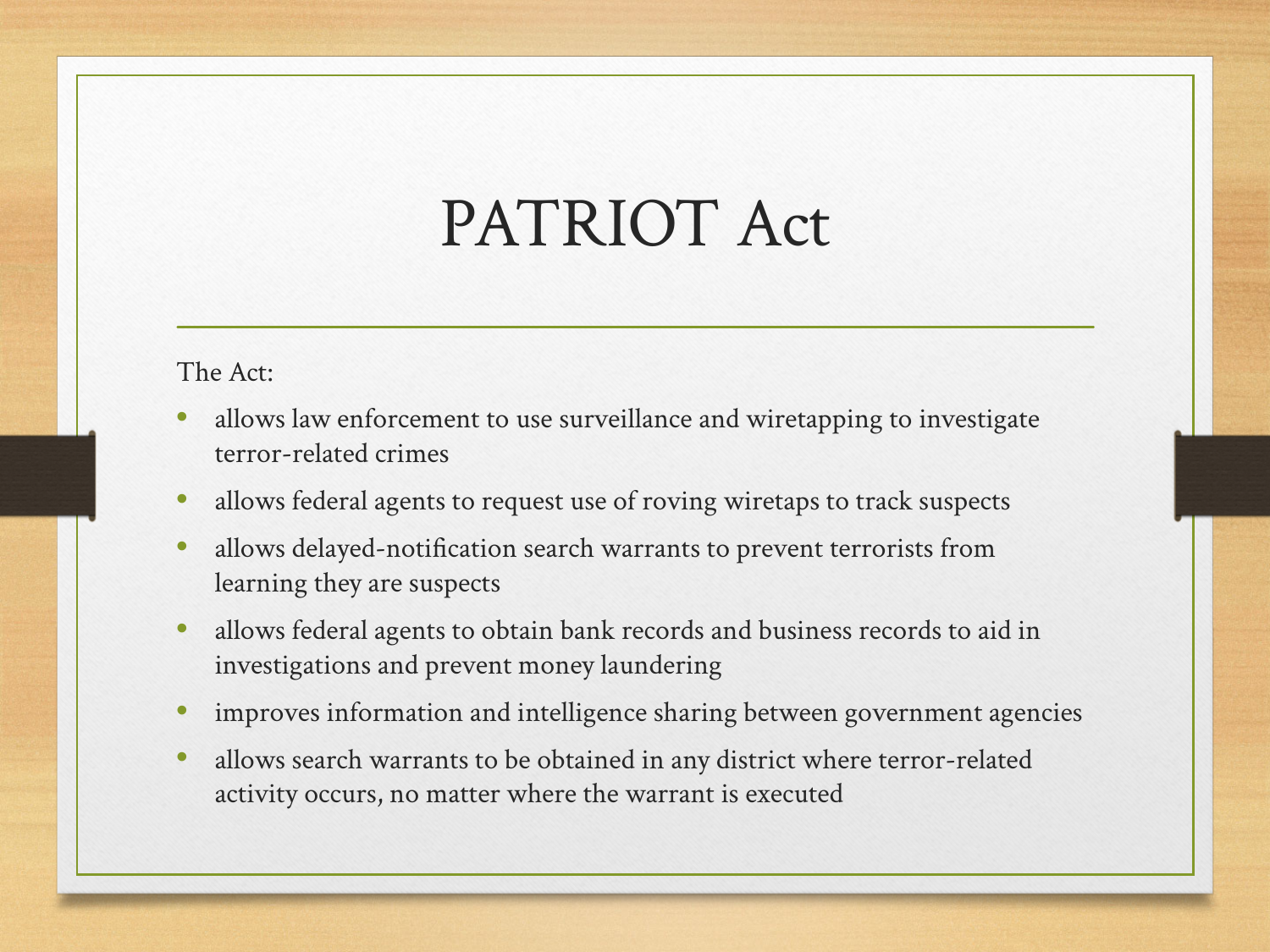

# PATRIOT Act
The Act:
allows law enforcement to use surveillance and wiretapping to investigate terror-related crimes
allows federal agents to request use of roving wiretaps to track suspects
allows delayed-notification search warrants to prevent terrorists from learning they are suspects
allows federal agents to obtain bank records and business records to aid in investigations and prevent money laundering
improves information and intelligence sharing between government agencies
allows search warrants to be obtained in any district where terror-related activity occurs, no matter where the warrant is executed